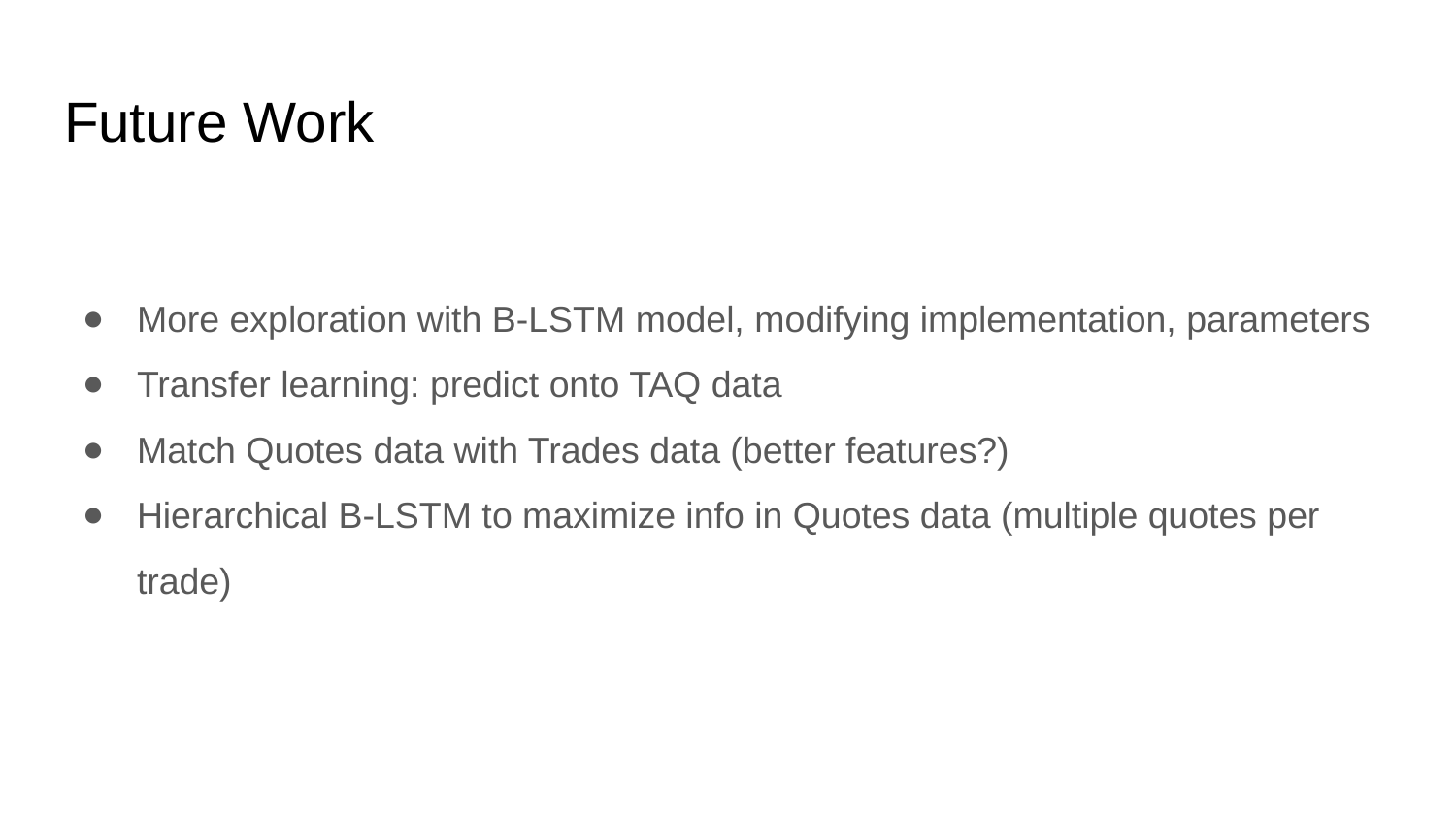

# Future Work

More exploration with B-LSTM model, modifying implementation, parameters
Transfer learning: predict onto TAQ data
Match Quotes data with Trades data (better features?)
Hierarchical B-LSTM to maximize info in Quotes data (multiple quotes per trade)